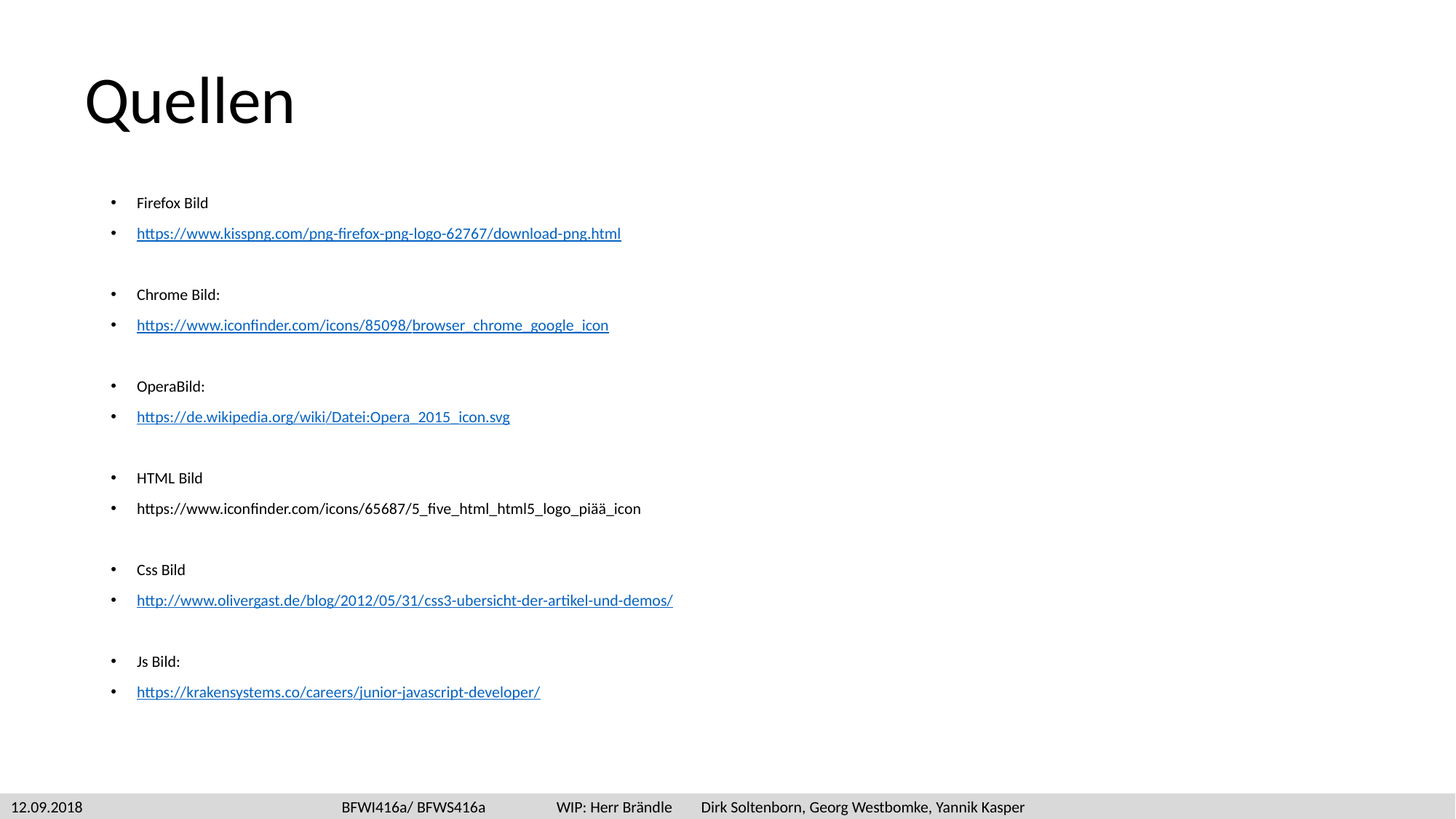

# Quellen
Firefox Bild
https://www.kisspng.com/png-firefox-png-logo-62767/download-png.html

Chrome Bild:
https://www.iconfinder.com/icons/85098/browser_chrome_google_icon

OperaBild:
https://de.wikipedia.org/wiki/Datei:Opera_2015_icon.svg

HTML Bild
https://www.iconfinder.com/icons/65687/5_five_html_html5_logo_piää_icon

Css Bild
http://www.olivergast.de/blog/2012/05/31/css3-ubersicht-der-artikel-und-demos/

Js Bild:
https://krakensystems.co/careers/junior-javascript-developer/
12.09.2018			 BFWI416a/ BFWS416a 	WIP: Herr Brändle        Dirk Soltenborn, Georg Westbomke, Yannik Kasper